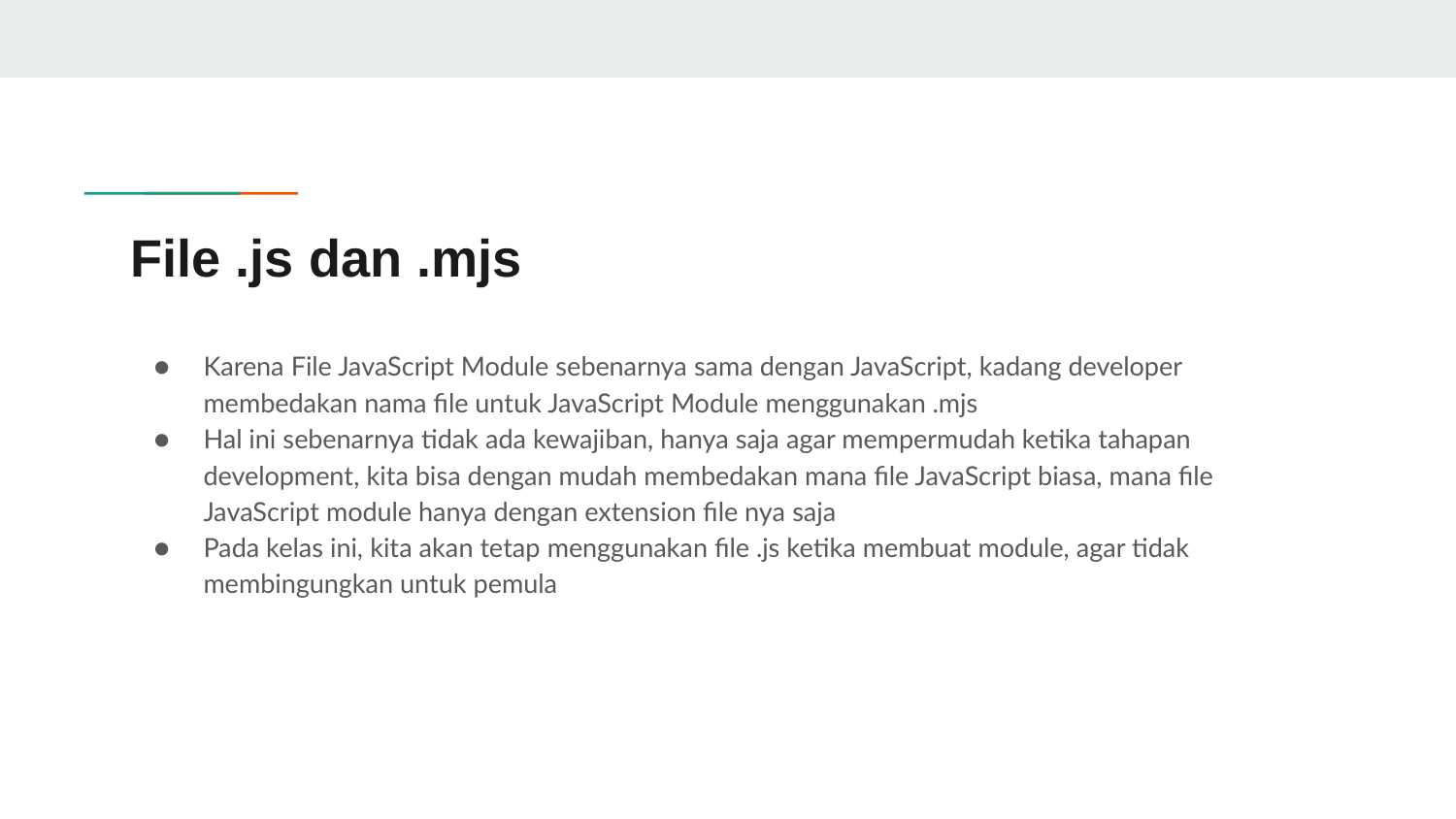

# File .js dan .mjs
Karena File JavaScript Module sebenarnya sama dengan JavaScript, kadang developer membedakan nama file untuk JavaScript Module menggunakan .mjs
Hal ini sebenarnya tidak ada kewajiban, hanya saja agar mempermudah ketika tahapan development, kita bisa dengan mudah membedakan mana file JavaScript biasa, mana file JavaScript module hanya dengan extension file nya saja
Pada kelas ini, kita akan tetap menggunakan file .js ketika membuat module, agar tidak membingungkan untuk pemula